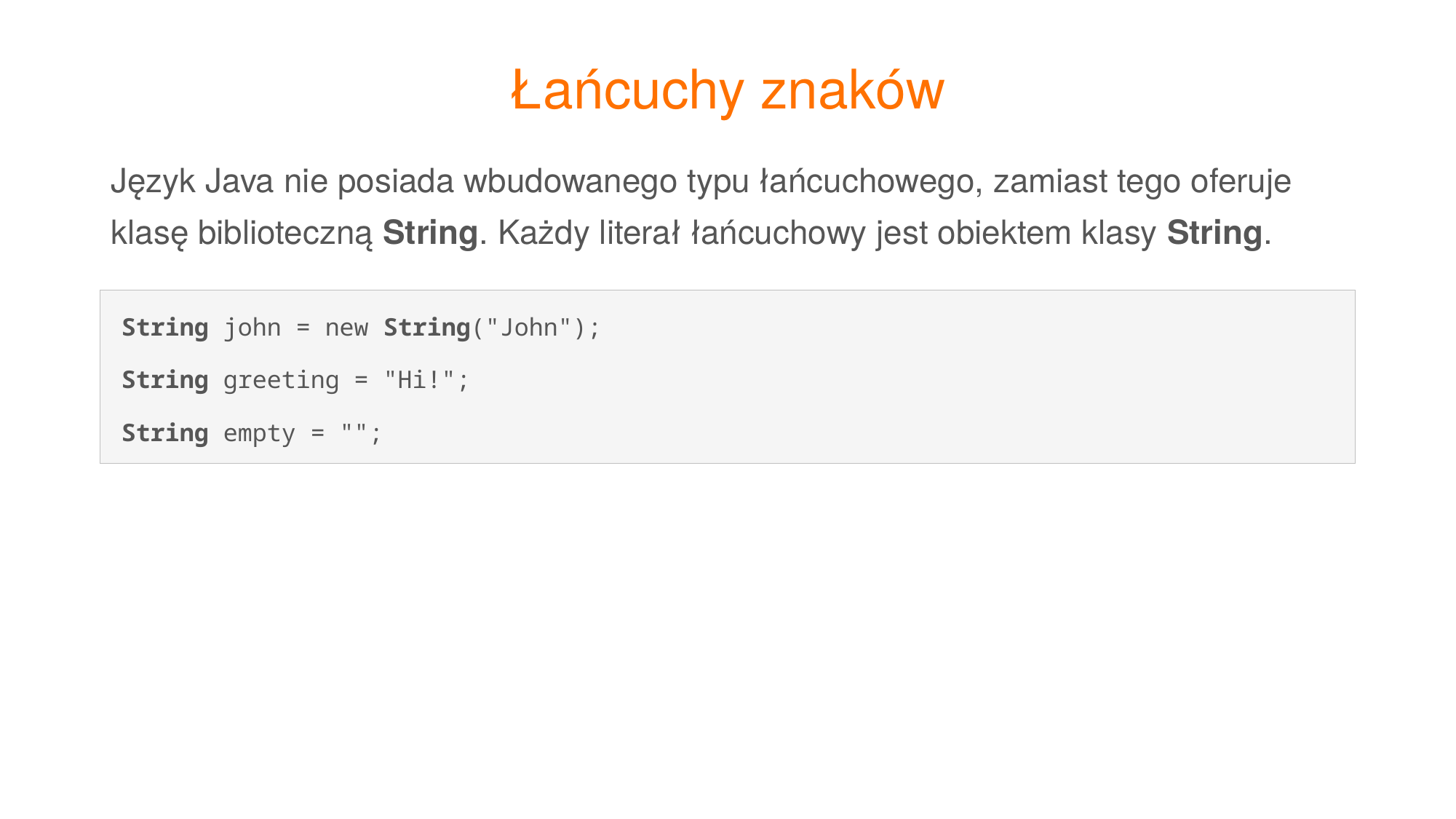

# Łańcuchy znaków
Język Java nie posiada wbudowanego typu łańcuchowego, zamiast tego oferuje klasę biblioteczną String. Każdy literał łańcuchowy jest obiektem klasy String.
String john = new String("John");
String greeting = "Hi!";
String empty = "";